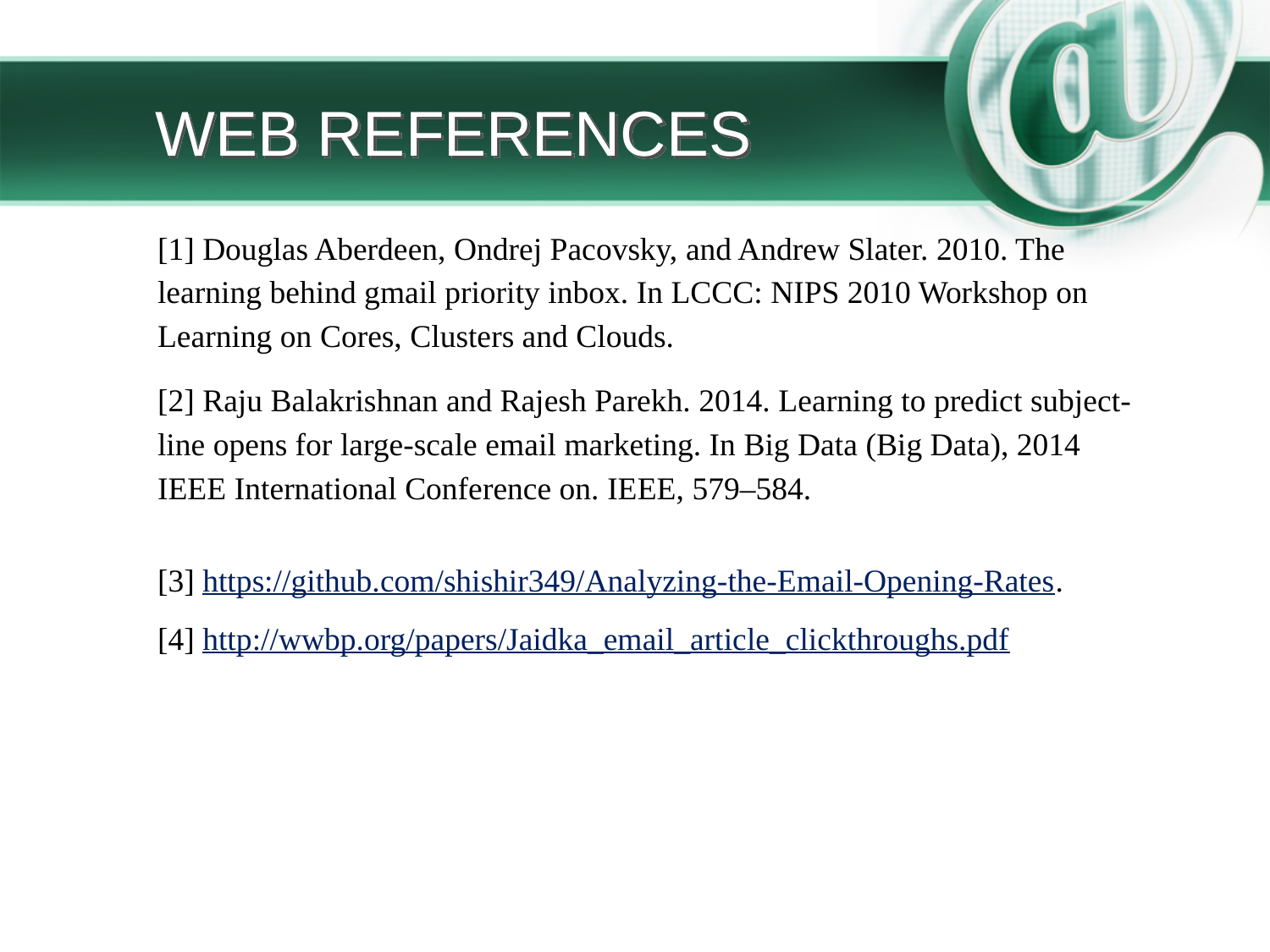

# WEB REFERENCES
[1] Douglas Aberdeen, Ondrej Pacovsky, and Andrew Slater. 2010. The learning behind gmail priority inbox. In LCCC: NIPS 2010 Workshop on Learning on Cores, Clusters and Clouds.
[2] Raju Balakrishnan and Rajesh Parekh. 2014. Learning to predict subject-line opens for large-scale email marketing. In Big Data (Big Data), 2014 IEEE International Conference on. IEEE, 579–584.
[3] https://github.com/shishir349/Analyzing-the-Email-Opening-Rates.
[4] http://wwbp.org/papers/Jaidka_email_article_clickthroughs.pdf